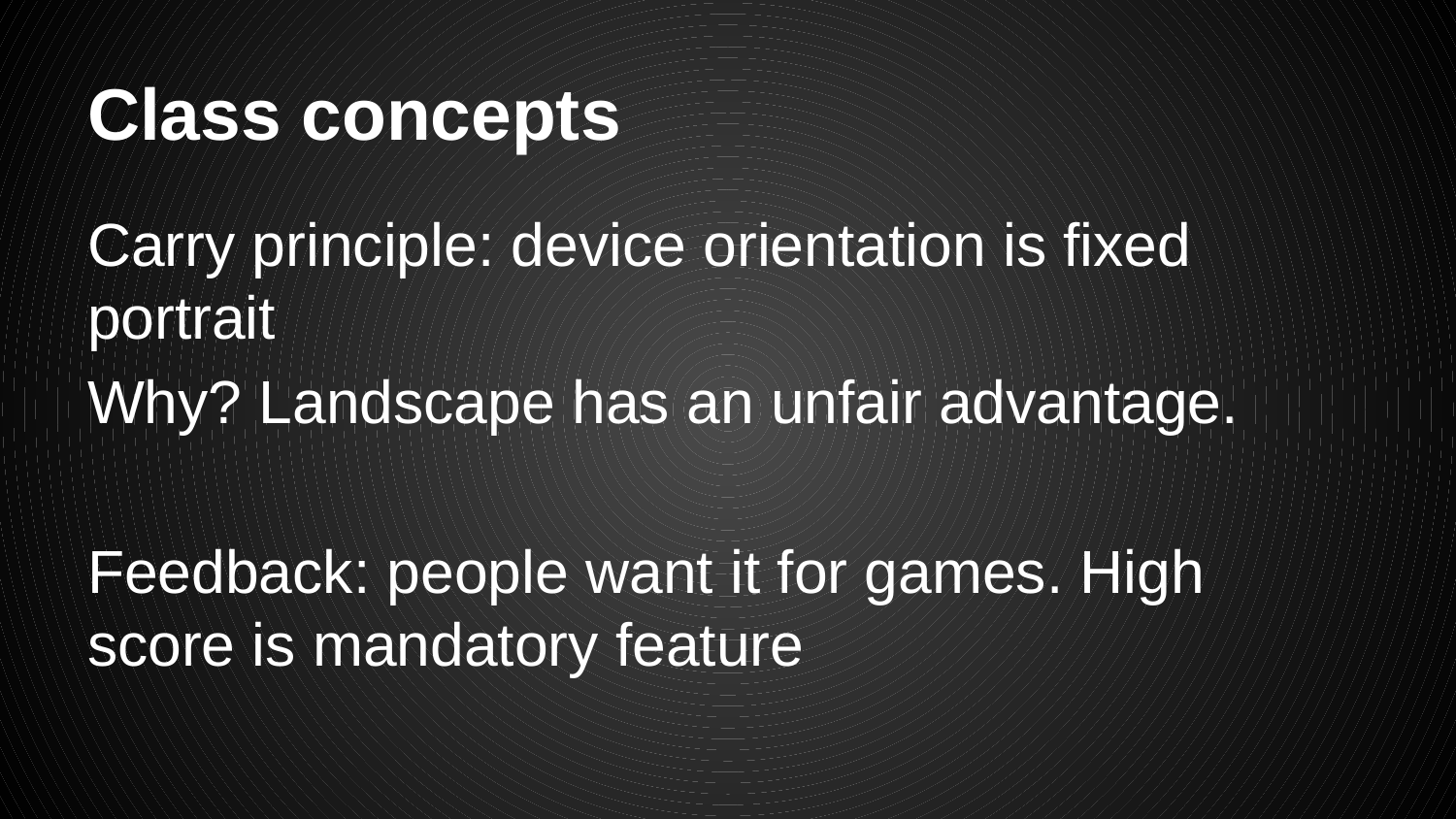

# Class concepts
Carry principle: device orientation is fixed portrait
Why? Landscape has an unfair advantage.

Feedback: people want it for games. High score is mandatory feature